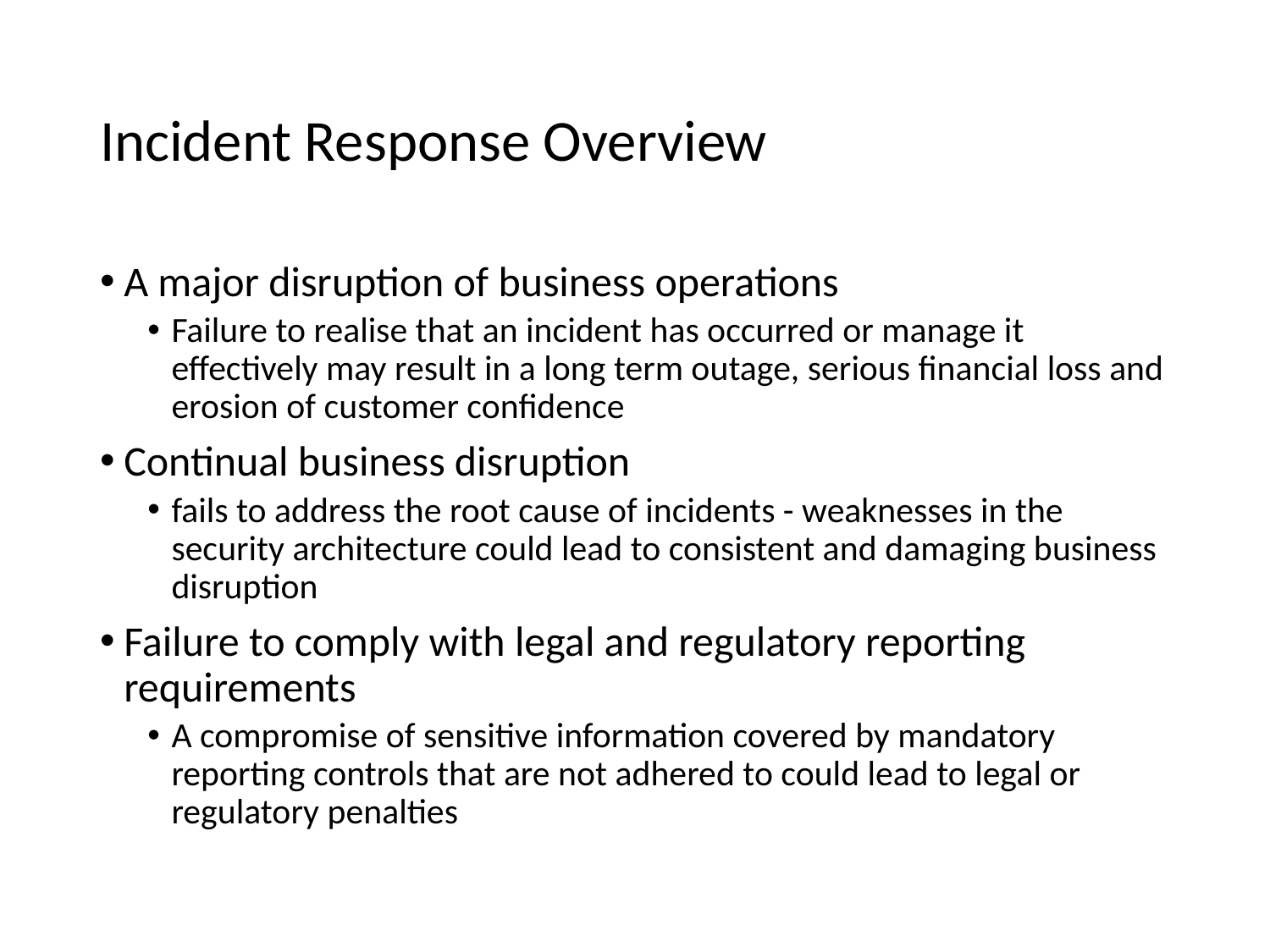

# Incident Response Overview
A major disruption of business operations
Failure to realise that an incident has occurred or manage it effectively may result in a long term outage, serious financial loss and erosion of customer confidence
Continual business disruption
fails to address the root cause of incidents - weaknesses in the security architecture could lead to consistent and damaging business disruption
Failure to comply with legal and regulatory reporting requirements
A compromise of sensitive information covered by mandatory reporting controls that are not adhered to could lead to legal or regulatory penalties